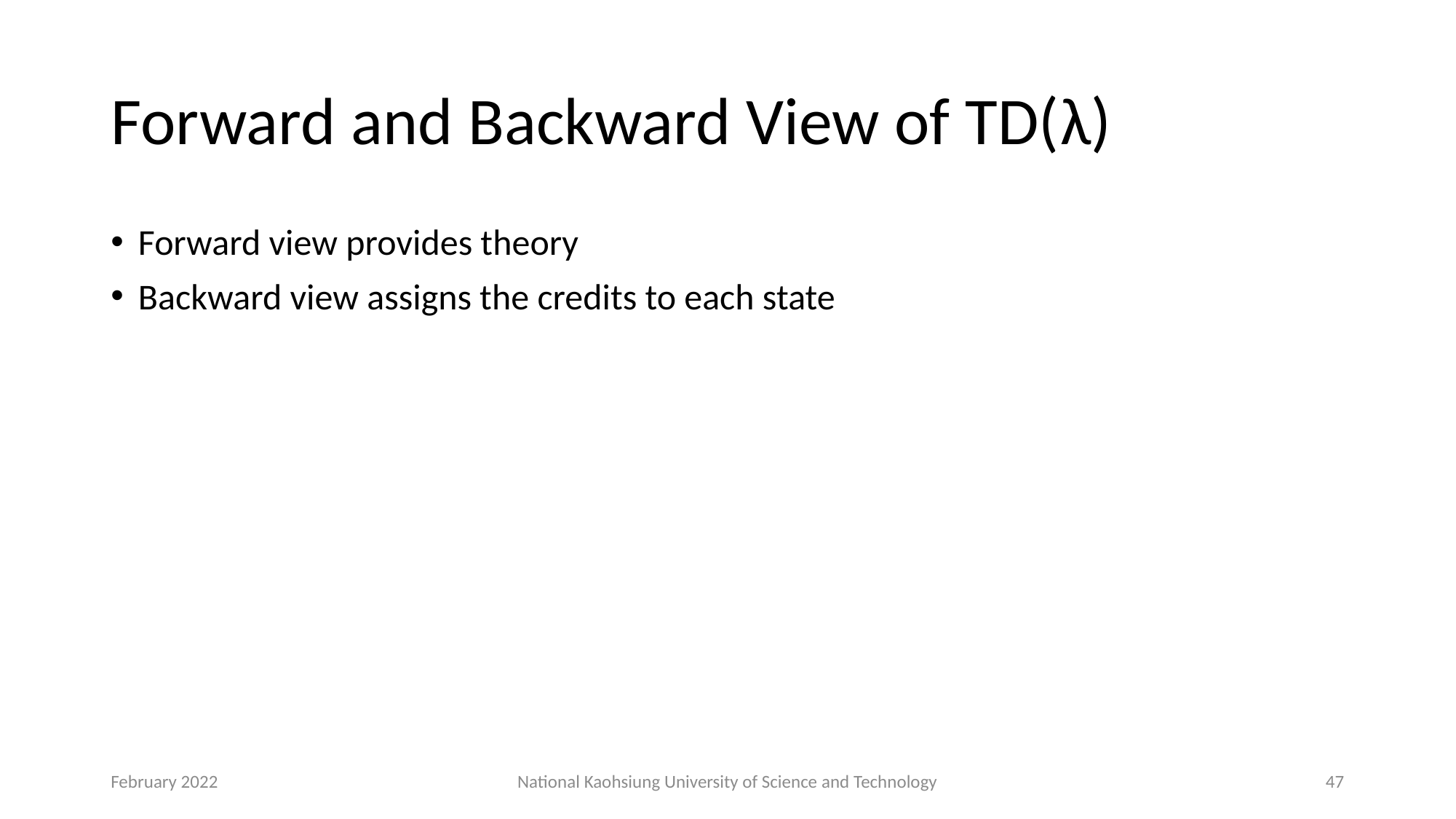

# Forward and Backward View of TD(λ)
Forward view provides theory
Backward view assigns the credits to each state
February 2022
National Kaohsiung University of Science and Technology
47